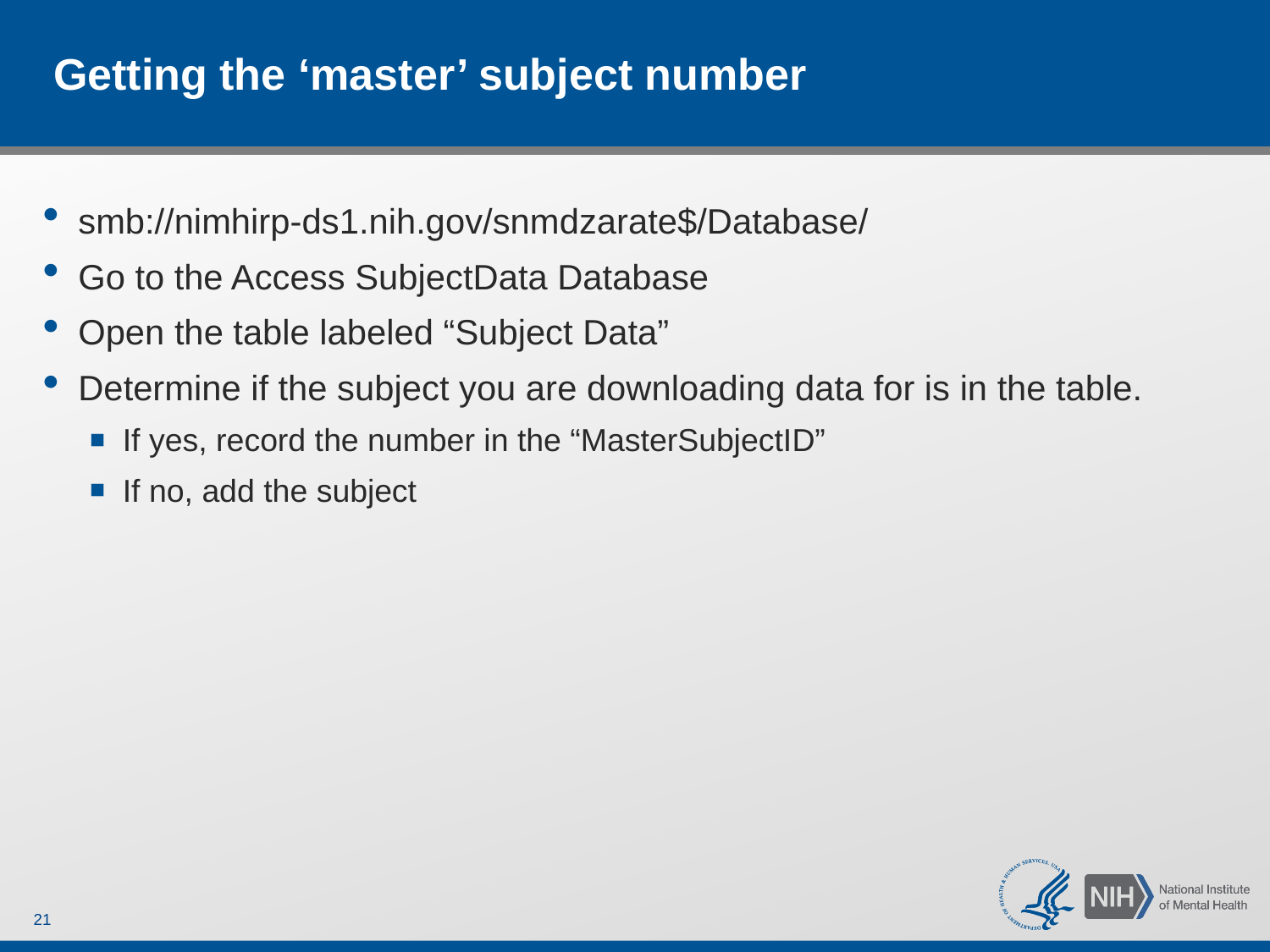

# Getting the ‘master’ subject number
smb://nimhirp-ds1.nih.gov/snmdzarate$/Database/
Go to the Access SubjectData Database
Open the table labeled “Subject Data”
Determine if the subject you are downloading data for is in the table.
If yes, record the number in the “MasterSubjectID”
If no, add the subject
21